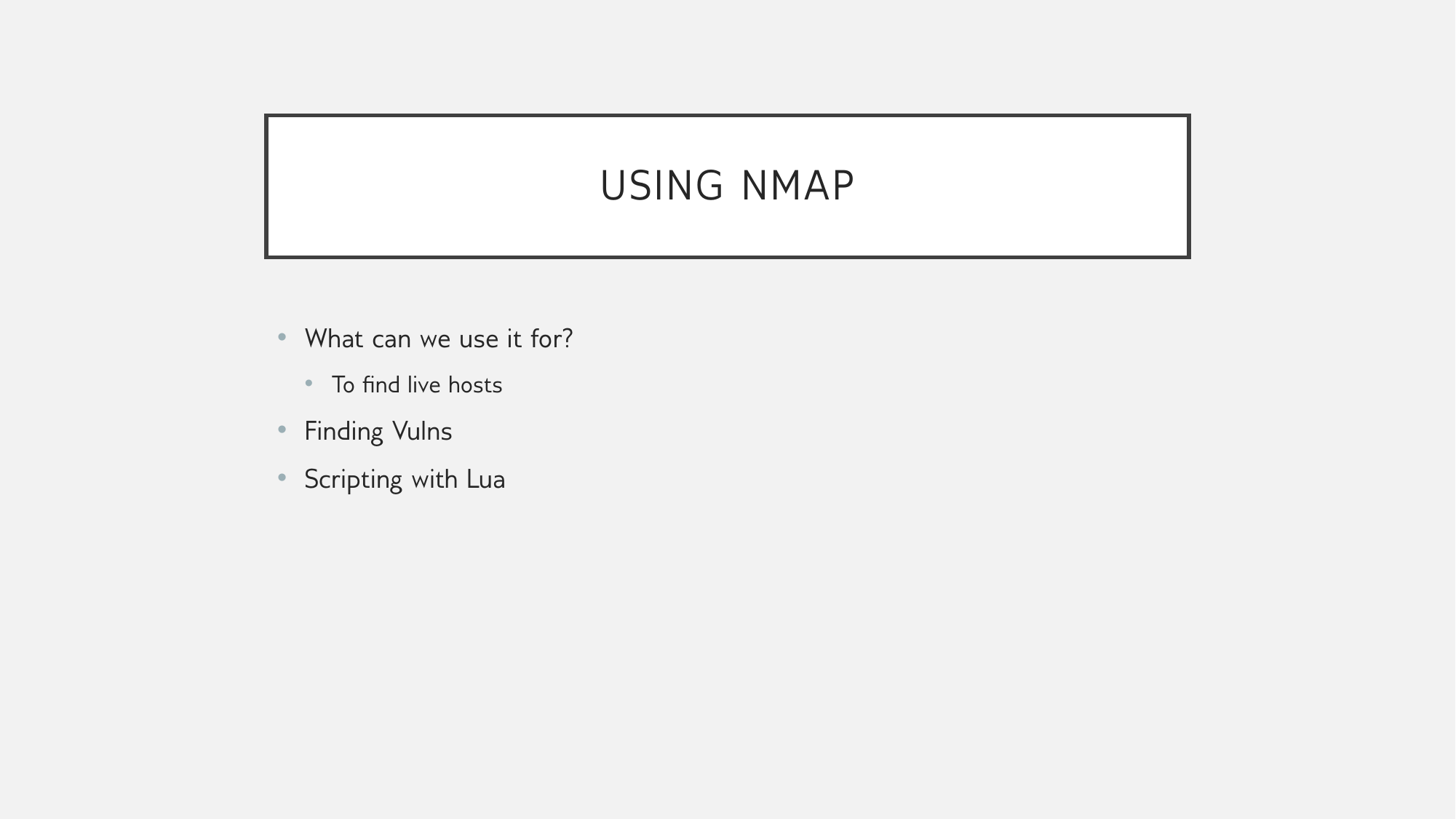

# Using NMAP
What can we use it for?
To find live hosts
Finding Vulns
Scripting with Lua